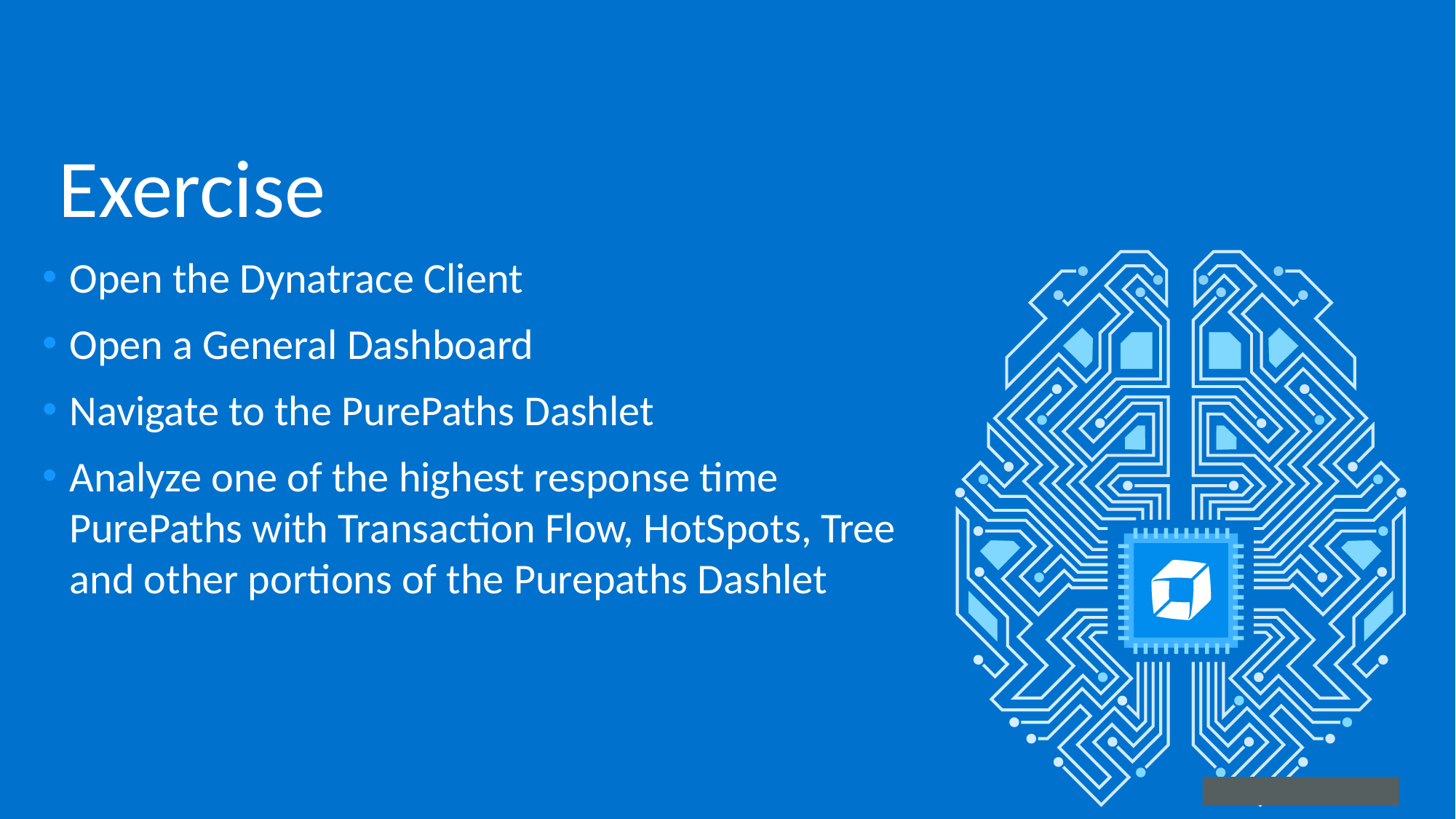

# Exercise
Open the Dynatrace Client
Open a General Dashboard
Navigate to the PurePaths Dashlet
Analyze one of the highest response time PurePaths with Transaction Flow, HotSpots, Tree and other portions of the Purepaths Dashlet